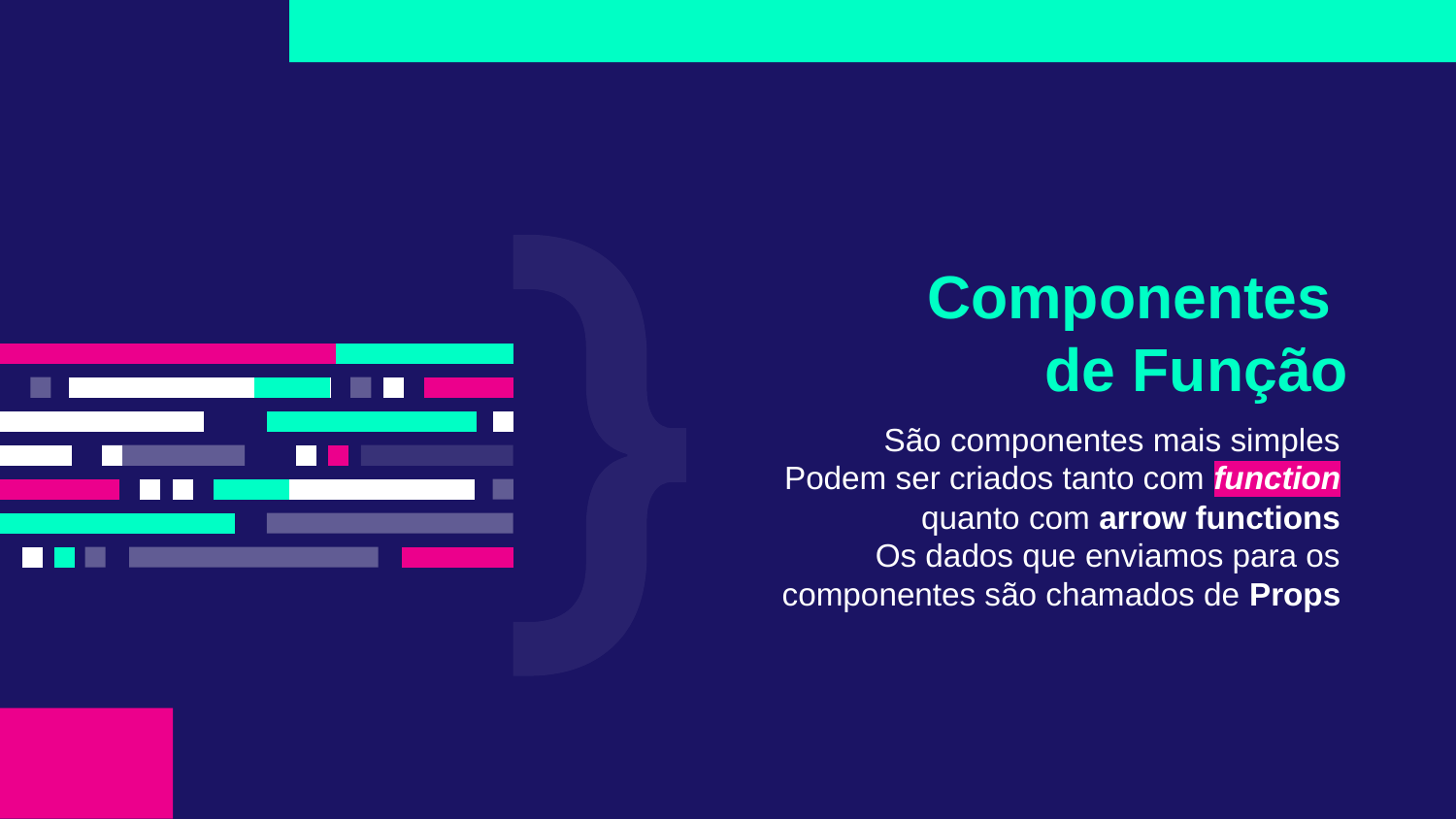

# Componentes
de Função

São componentes mais simples
Podem ser criados tanto com function quanto com arrow functions
Os dados que enviamos para os componentes são chamados de Props